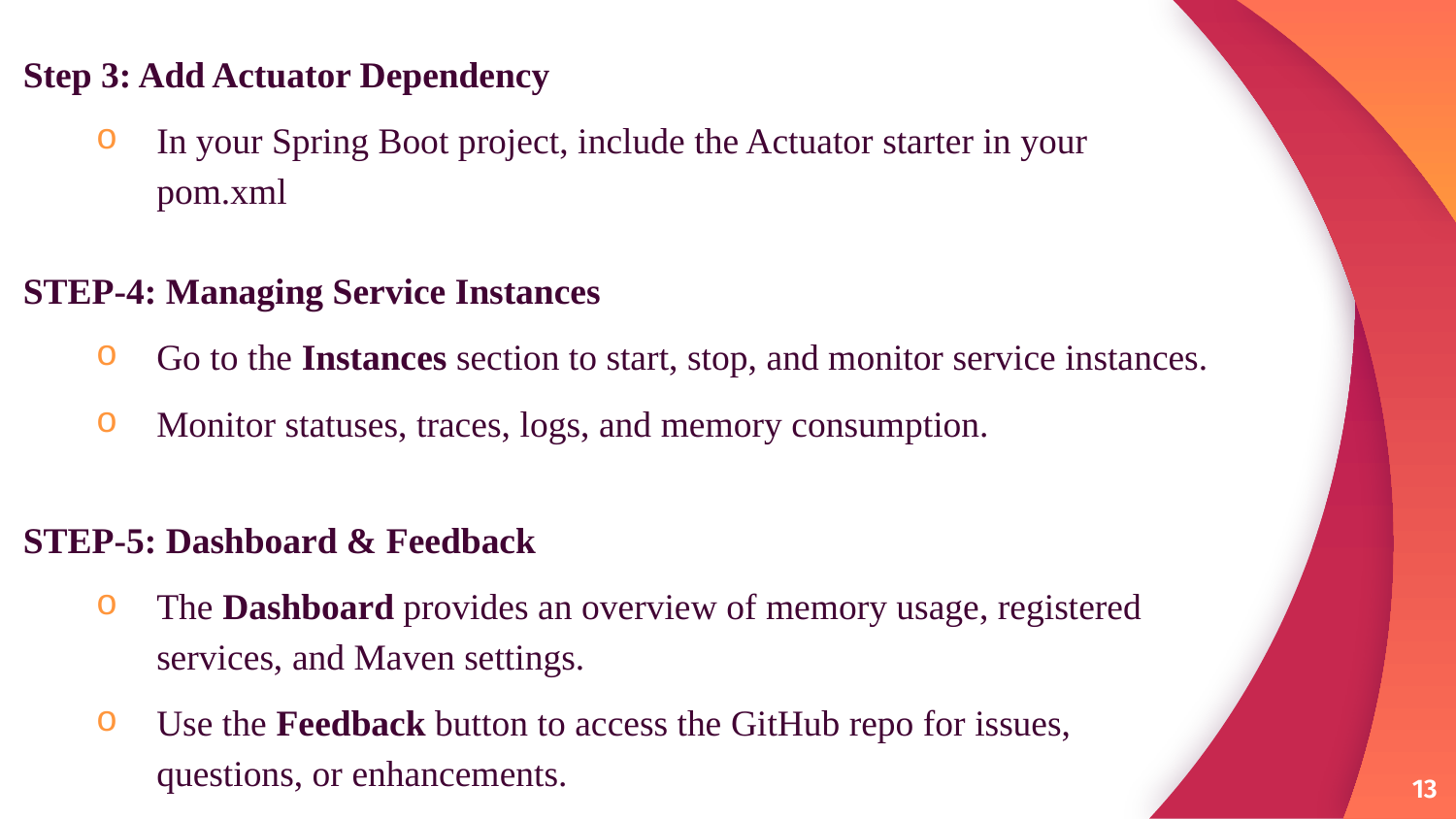

Step 3: Add Actuator Dependency
In your Spring Boot project, include the Actuator starter in your pom.xml

STEP-4: Managing Service Instances
Go to the Instances section to start, stop, and monitor service instances.
Monitor statuses, traces, logs, and memory consumption.

STEP-5: Dashboard & Feedback
The Dashboard provides an overview of memory usage, registered services, and Maven settings.
Use the Feedback button to access the GitHub repo for issues, questions, or enhancements.
13